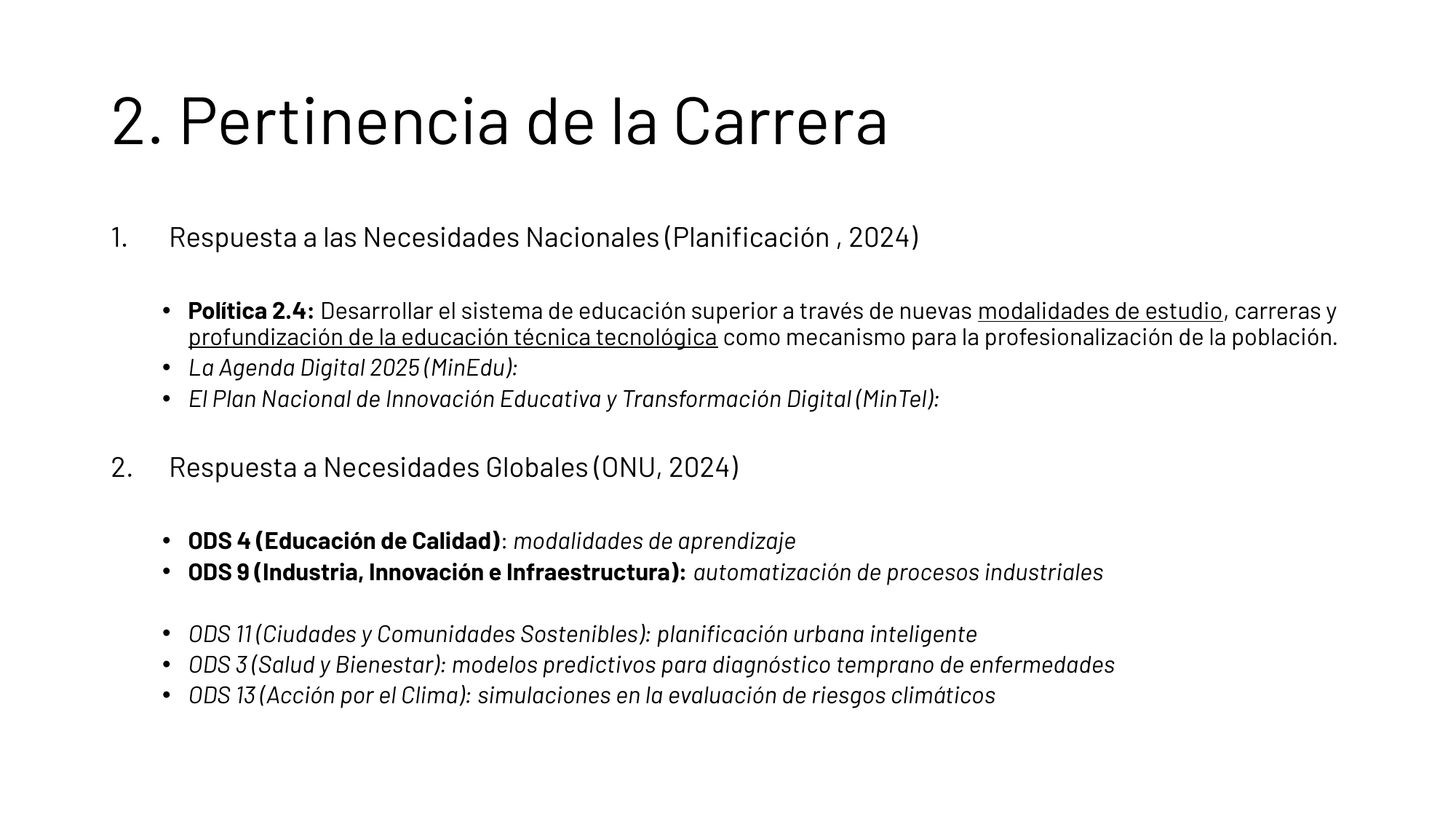

# 2. Pertinencia de la Carrera
Respuesta a las Necesidades Nacionales (Planificación , 2024)

Política 2.4: Desarrollar el sistema de educación superior a través de nuevas modalidades de estudio, carreras y profundización de la educación técnica tecnológica como mecanismo para la profesionalización de la población.
La Agenda Digital 2025 (MinEdu):
El Plan Nacional de Innovación Educativa y Transformación Digital (MinTel):

Respuesta a Necesidades Globales (ONU, 2024)

ODS 4 (Educación de Calidad): modalidades de aprendizaje
ODS 9 (Industria, Innovación e Infraestructura): automatización de procesos industriales

ODS 11 (Ciudades y Comunidades Sostenibles): planificación urbana inteligente
ODS 3 (Salud y Bienestar): modelos predictivos para diagnóstico temprano de enfermedades
ODS 13 (Acción por el Clima): simulaciones en la evaluación de riesgos climáticos